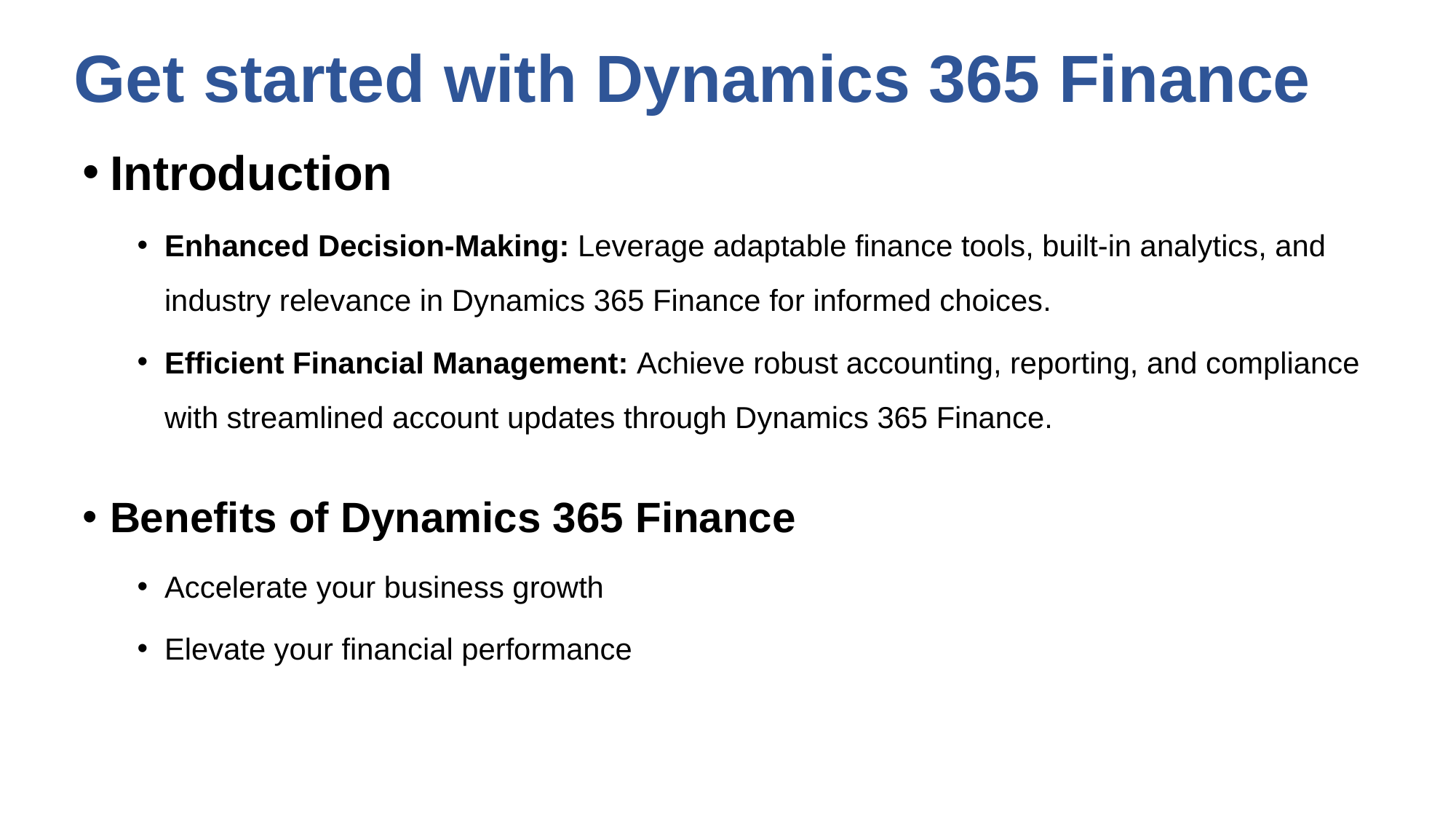

# Get started with Dynamics 365 Finance
Introduction
Enhanced Decision-Making: Leverage adaptable finance tools, built-in analytics, and industry relevance in Dynamics 365 Finance for informed choices.
Efficient Financial Management: Achieve robust accounting, reporting, and compliance with streamlined account updates through Dynamics 365 Finance.

Benefits of Dynamics 365 Finance
Accelerate your business growth
Elevate your financial performance